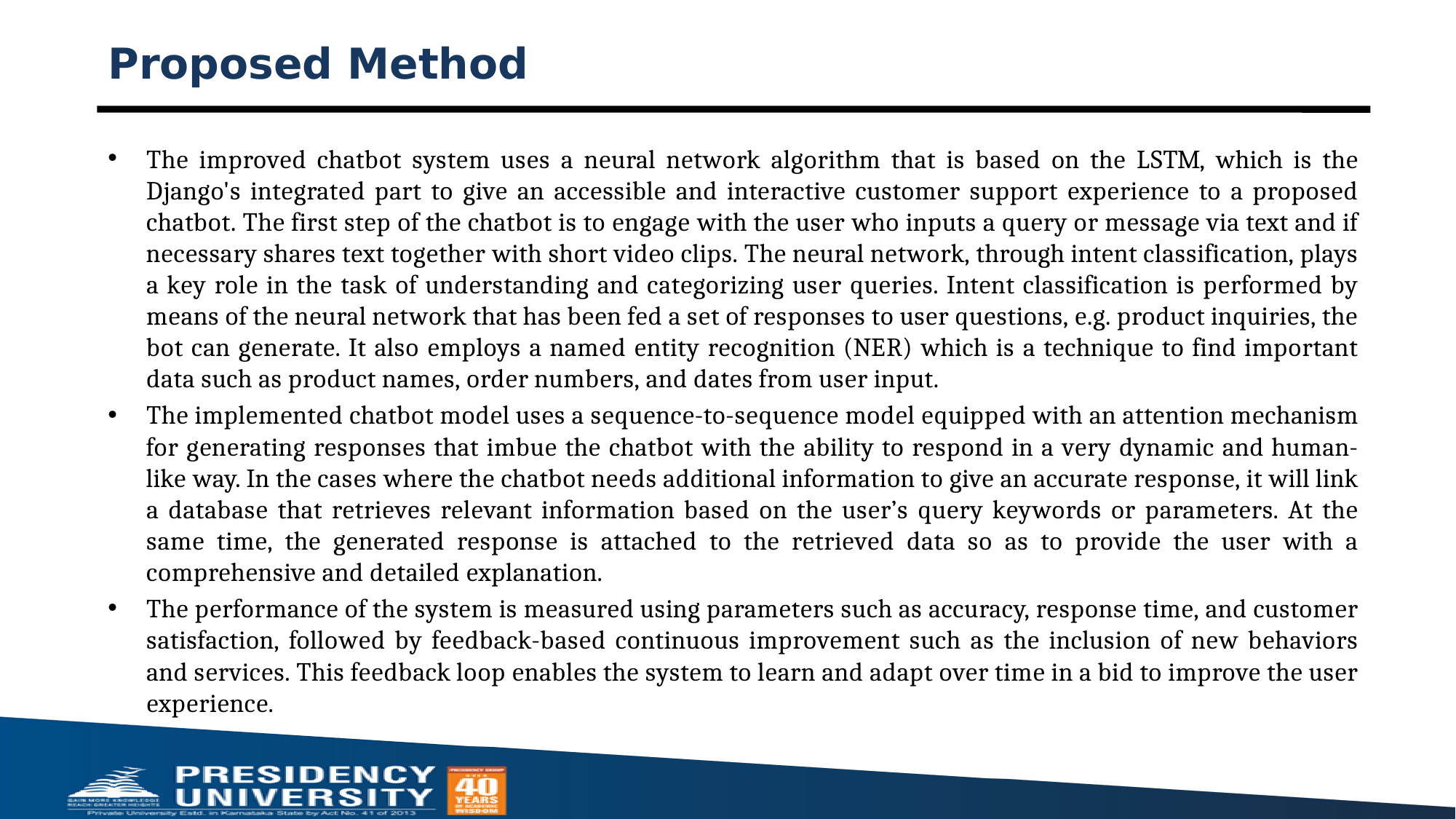

# Proposed Method
The improved chatbot system uses a neural network algorithm that is based on the LSTM, which is the Django's integrated part to give an accessible and interactive customer support experience to a proposed chatbot. The first step of the chatbot is to engage with the user who inputs a query or message via text and if necessary shares text together with short video clips. The neural network, through intent classification, plays a key role in the task of understanding and categorizing user queries. Intent classification is performed by means of the neural network that has been fed a set of responses to user questions, e.g. product inquiries, the bot can generate. It also employs a named entity recognition (NER) which is a technique to find important data such as product names, order numbers, and dates from user input.
The implemented chatbot model uses a sequence-to-sequence model equipped with an attention mechanism for generating responses that imbue the chatbot with the ability to respond in a very dynamic and human-like way. In the cases where the chatbot needs additional information to give an accurate response, it will link a database that retrieves relevant information based on the user’s query keywords or parameters. At the same time, the generated response is attached to the retrieved data so as to provide the user with a comprehensive and detailed explanation.
The performance of the system is measured using parameters such as accuracy, response time, and customer satisfaction, followed by feedback-based continuous improvement such as the inclusion of new behaviors and services. This feedback loop enables the system to learn and adapt over time in a bid to improve the user experience.